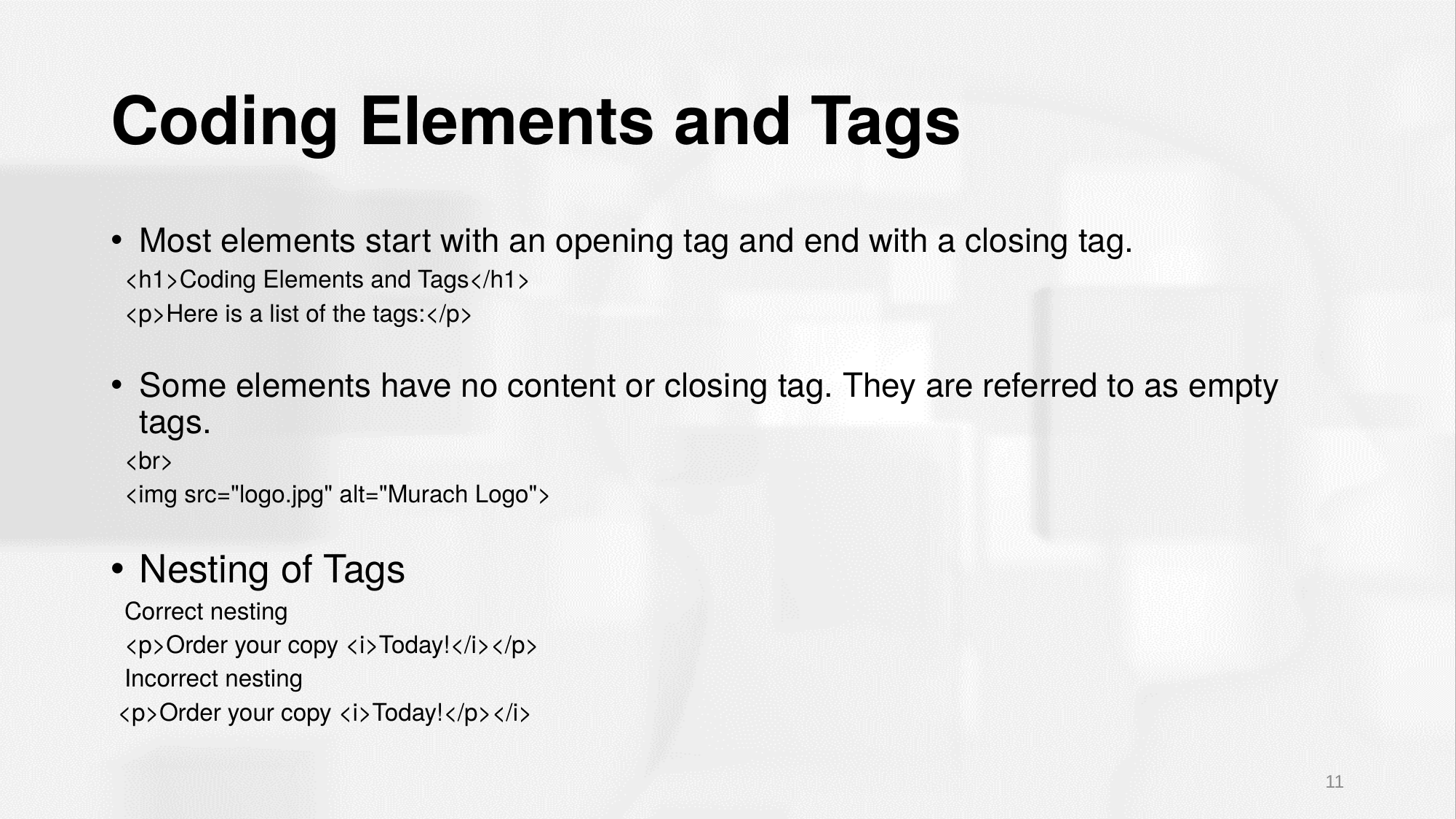

# Coding Elements and Tags
Most elements start with an opening tag and end with a closing tag.
  <h1>Coding Elements and Tags</h1>
  <p>Here is a list of the tags:</p>

Some elements have no content or closing tag. They are referred to as empty tags.
  <br>
  <img src="logo.jpg" alt="Murach Logo">

Nesting of Tags
  Correct nesting
  <p>Order your copy <i>Today!</i></p>
  Incorrect nesting
 <p>Order your copy <i>Today!</p></i>

11